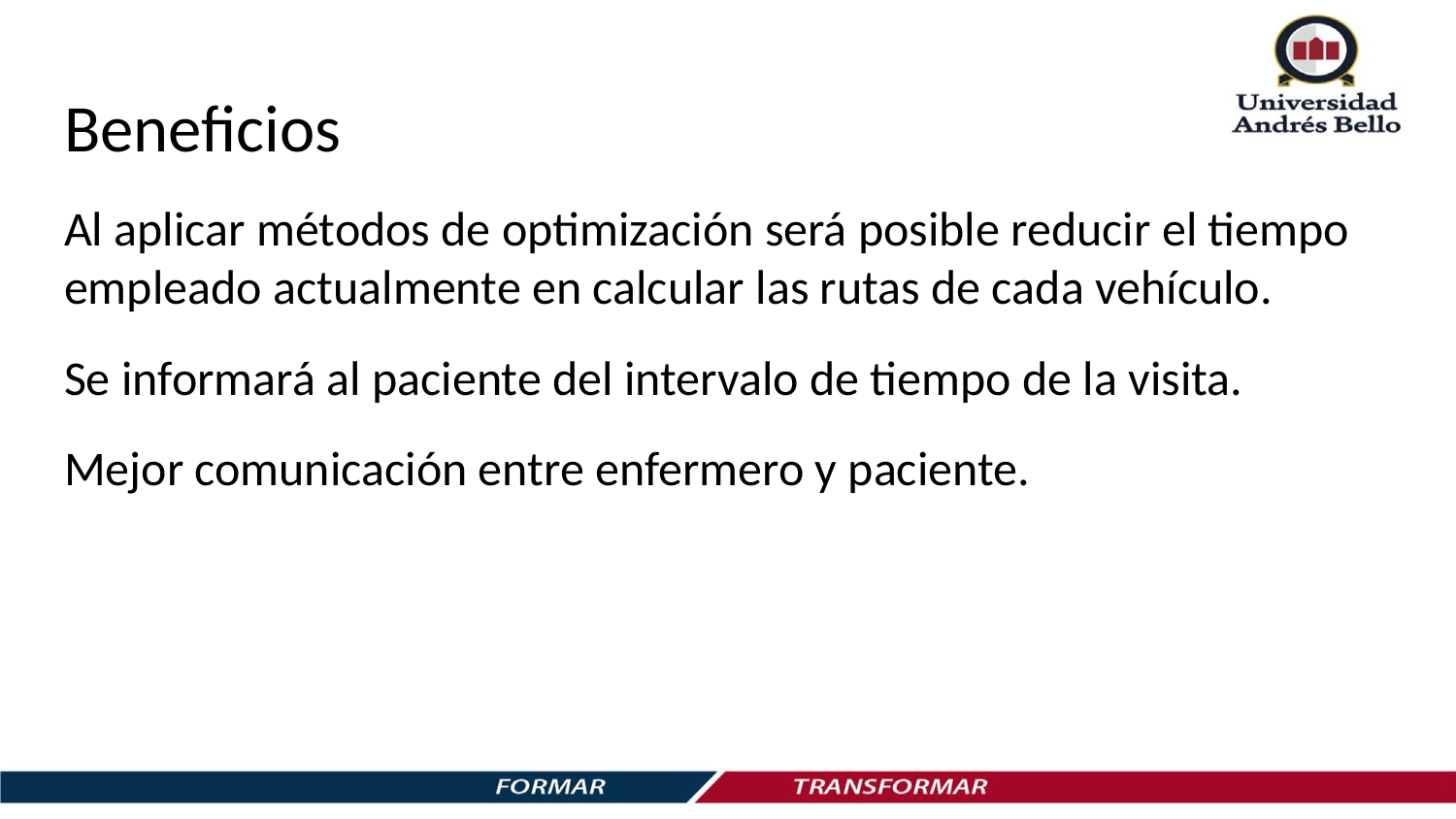

# Beneficios
Al aplicar métodos de optimización será posible reducir el tiempo empleado actualmente en calcular las rutas de cada vehículo.
Se informará al paciente del intervalo de tiempo de la visita.
Mejor comunicación entre enfermero y paciente.